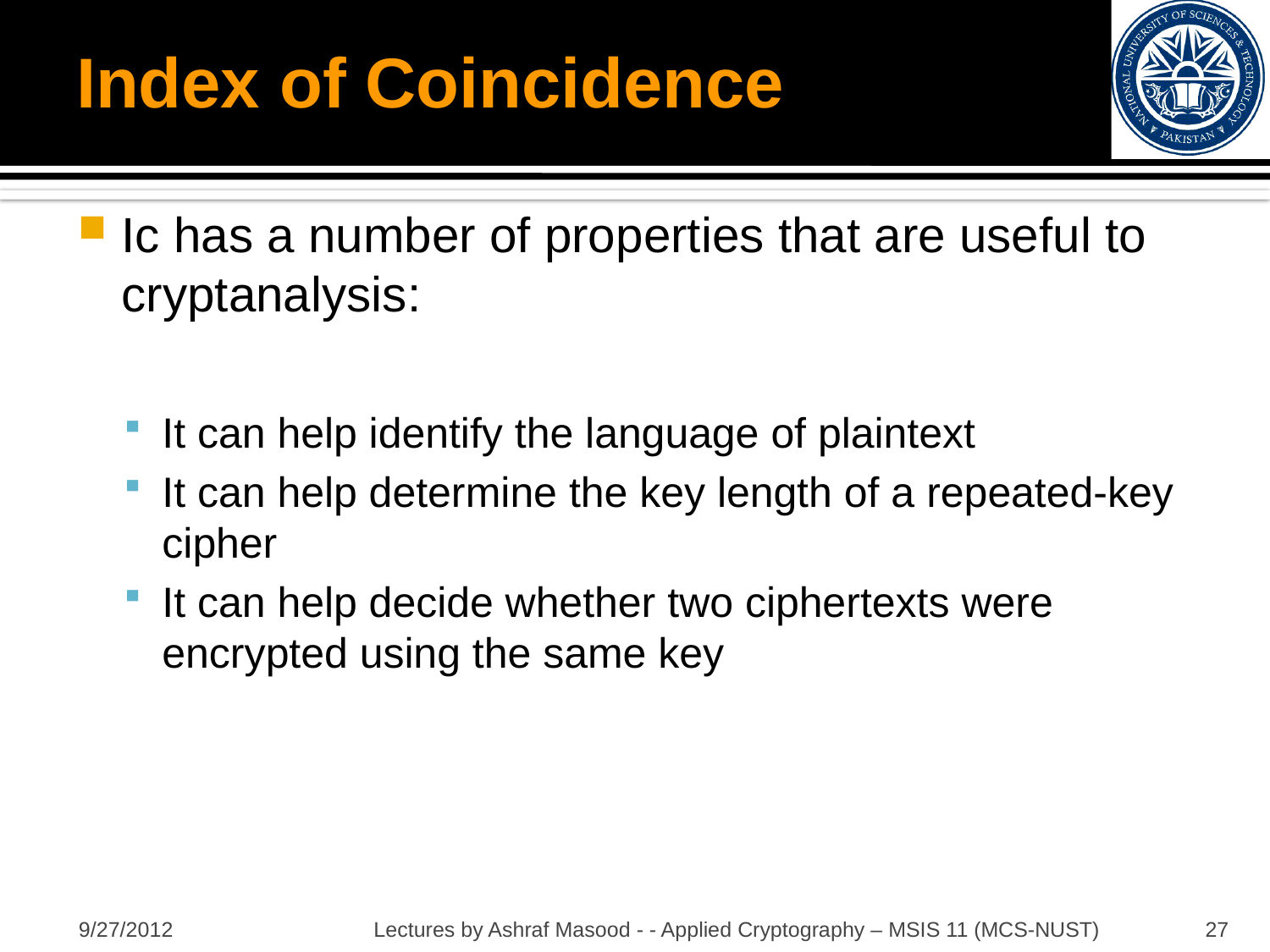

# Index of Coincidence
Ic has a number of properties that are useful to cryptanalysis:

It can help identify the language of plaintext
It can help determine the key length of a repeated-key cipher
It can help decide whether two ciphertexts were encrypted using the same key

9/27/2012
Lectures by Ashraf Masood - - Applied Cryptography – MSIS 11 (MCS-NUST)
27